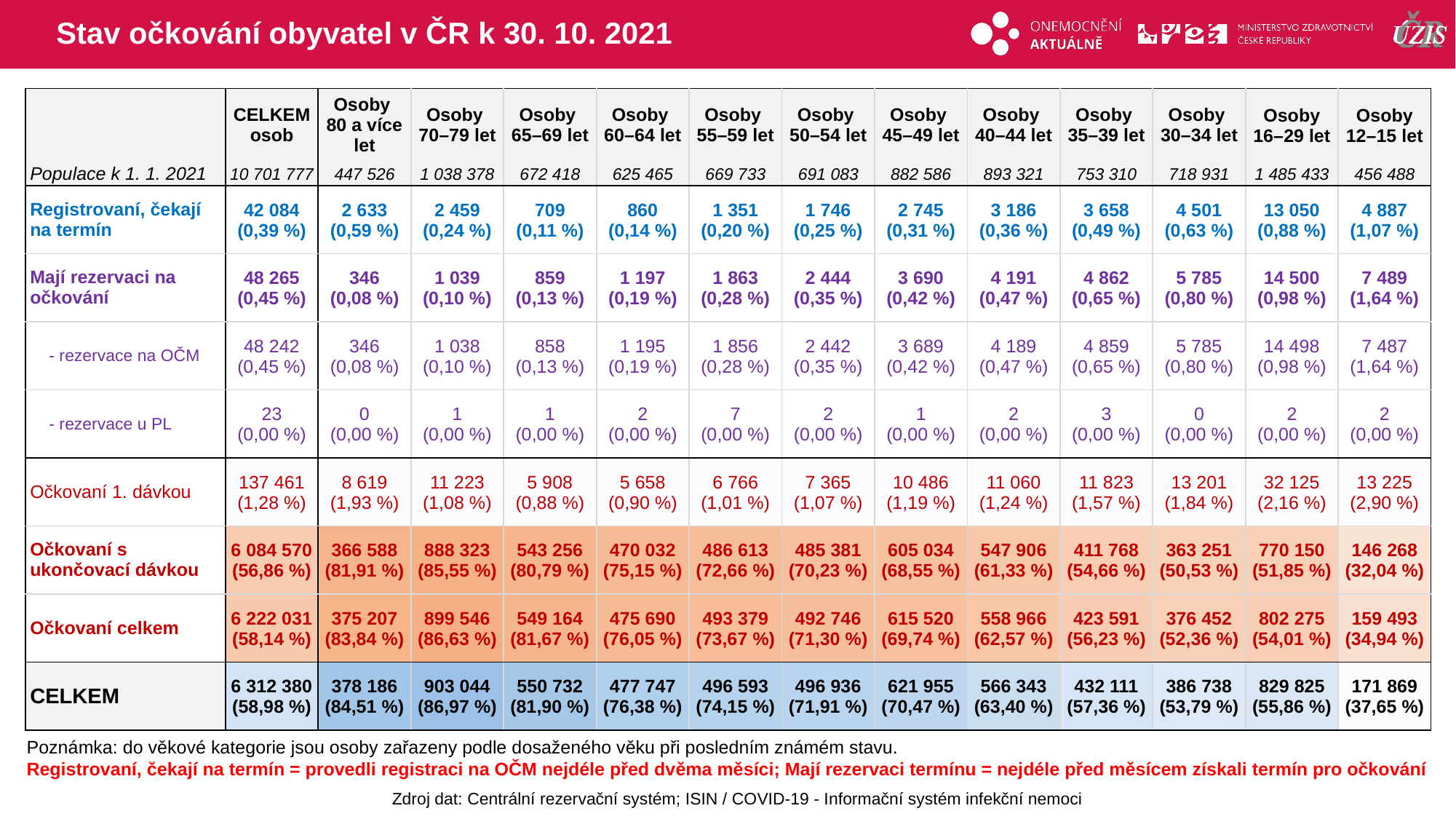

# Stav očkování obyvatel v ČR k 30. 10. 2021
|  | CELKEM osob | Osoby 80 a více let | Osoby 70–79 let | Osoby 65–69 let | Osoby 60–64 let | Osoby 55–59 let | Osoby 50–54 let | Osoby 45–49 let | Osoby 40–44 let | Osoby 35–39 let | Osoby 30–34 let | Osoby 16–29 let | Osoby 12–15 let |
| --- | --- | --- | --- | --- | --- | --- | --- | --- | --- | --- | --- | --- | --- |
| Populace k 1. 1. 2021 | 10 701 777 | 447 526 | 1 038 378 | 672 418 | 625 465 | 669 733 | 691 083 | 882 586 | 893 321 | 753 310 | 718 931 | 1 485 433 | 456 488 |
| Registrovaní, čekají na termín | 42 084 (0,39 %) | 2 633 (0,59 %) | 2 459 (0,24 %) | 709 (0,11 %) | 860 (0,14 %) | 1 351 (0,20 %) | 1 746 (0,25 %) | 2 745 (0,31 %) | 3 186 (0,36 %) | 3 658 (0,49 %) | 4 501 (0,63 %) | 13 050 (0,88 %) | 4 887 (1,07 %) |
| Mají rezervaci na očkování | 48 265 (0,45 %) | 346 (0,08 %) | 1 039 (0,10 %) | 859 (0,13 %) | 1 197 (0,19 %) | 1 863 (0,28 %) | 2 444 (0,35 %) | 3 690 (0,42 %) | 4 191 (0,47 %) | 4 862 (0,65 %) | 5 785 (0,80 %) | 14 500 (0,98 %) | 7 489 (1,64 %) |
| - rezervace na OČM | 48 242 (0,45 %) | 346 (0,08 %) | 1 038 (0,10 %) | 858 (0,13 %) | 1 195 (0,19 %) | 1 856 (0,28 %) | 2 442 (0,35 %) | 3 689 (0,42 %) | 4 189 (0,47 %) | 4 859 (0,65 %) | 5 785 (0,80 %) | 14 498 (0,98 %) | 7 487 (1,64 %) |
| - rezervace u PL | 23 (0,00 %) | 0 (0,00 %) | 1 (0,00 %) | 1 (0,00 %) | 2 (0,00 %) | 7 (0,00 %) | 2 (0,00 %) | 1 (0,00 %) | 2 (0,00 %) | 3 (0,00 %) | 0 (0,00 %) | 2 (0,00 %) | 2 (0,00 %) |
| Očkovaní 1. dávkou | 137 461 (1,28 %) | 8 619 (1,93 %) | 11 223 (1,08 %) | 5 908 (0,88 %) | 5 658 (0,90 %) | 6 766 (1,01 %) | 7 365 (1,07 %) | 10 486 (1,19 %) | 11 060 (1,24 %) | 11 823 (1,57 %) | 13 201 (1,84 %) | 32 125 (2,16 %) | 13 225 (2,90 %) |
| Očkovaní s ukončovací dávkou | 6 084 570 (56,86 %) | 366 588 (81,91 %) | 888 323 (85,55 %) | 543 256 (80,79 %) | 470 032 (75,15 %) | 486 613 (72,66 %) | 485 381 (70,23 %) | 605 034 (68,55 %) | 547 906 (61,33 %) | 411 768 (54,66 %) | 363 251 (50,53 %) | 770 150 (51,85 %) | 146 268 (32,04 %) |
| Očkovaní celkem | 6 222 031 (58,14 %) | 375 207 (83,84 %) | 899 546 (86,63 %) | 549 164 (81,67 %) | 475 690 (76,05 %) | 493 379 (73,67 %) | 492 746 (71,30 %) | 615 520 (69,74 %) | 558 966 (62,57 %) | 423 591 (56,23 %) | 376 452 (52,36 %) | 802 275 (54,01 %) | 159 493 (34,94 %) |
| CELKEM | 6 312 380 (58,98 %) | 378 186 (84,51 %) | 903 044 (86,97 %) | 550 732 (81,90 %) | 477 747 (76,38 %) | 496 593 (74,15 %) | 496 936 (71,91 %) | 621 955 (70,47 %) | 566 343 (63,40 %) | 432 111 (57,36 %) | 386 738 (53,79 %) | 829 825 (55,86 %) | 171 869 (37,65 %) |
|  |  |  |  |  |  |  |  |  |  |  |  |  |
| --- | --- | --- | --- | --- | --- | --- | --- | --- | --- | --- | --- | --- |
|  |  |  |  |  |  |  |  |  |  |  |  |  |
|  |  |  |  |  |  |  |  |  |  |  |  |  |
|  |  |  |  |  |  |  |  |  |  |  |  |  |
Poznámka: do věkové kategorie jsou osoby zařazeny podle dosaženého věku při posledním známém stavu.
Registrovaní, čekají na termín = provedli registraci na OČM nejdéle před dvěma měsíci; Mají rezervaci termínu = nejdéle před měsícem získali termín pro očkování
Zdroj dat: Centrální rezervační systém; ISIN / COVID-19 - Informační systém infekční nemoci